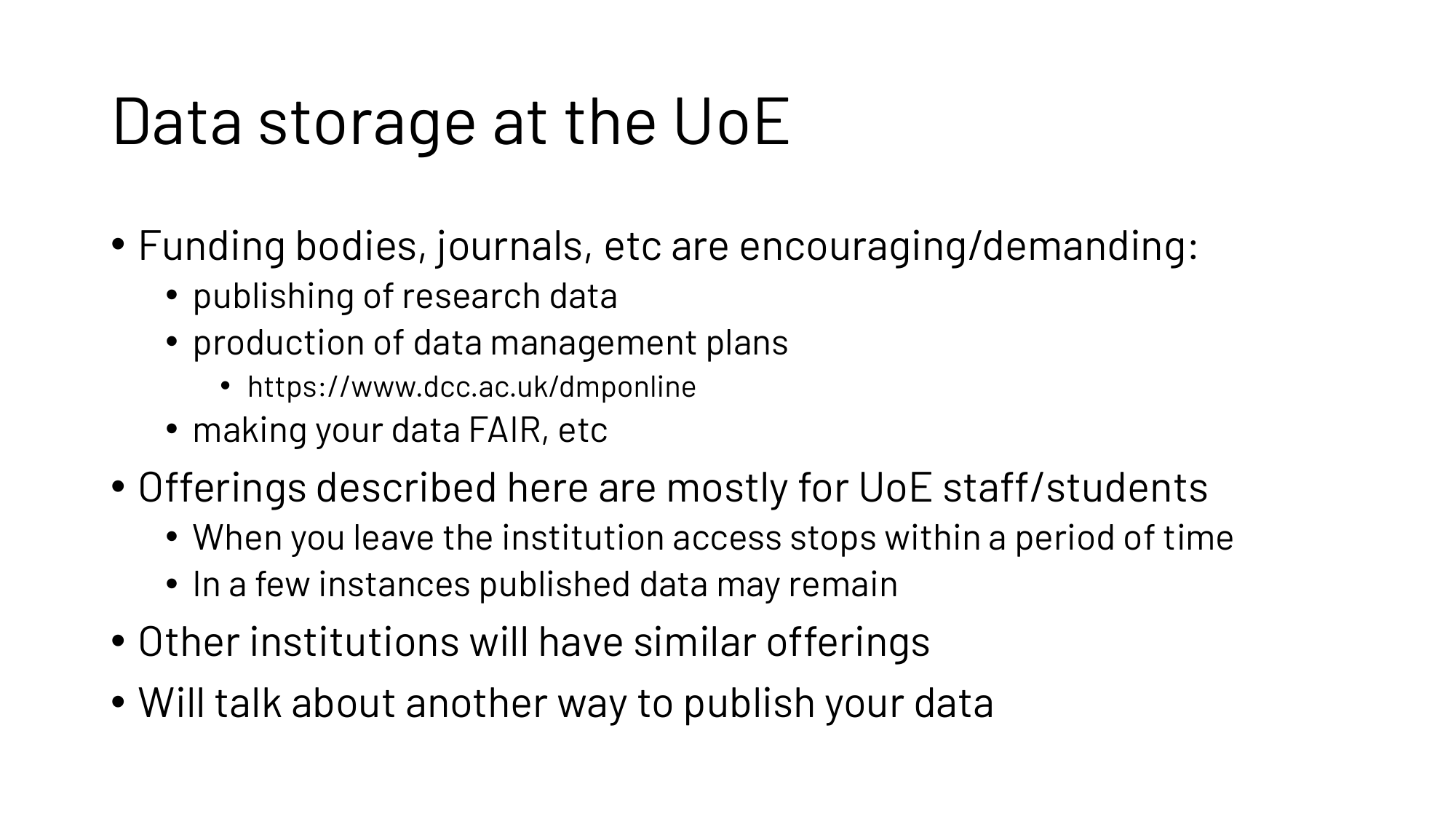

# Data storage at the UoE
Funding bodies, journals, etc are encouraging/demanding:
publishing of research data
production of data management plans
https://www.dcc.ac.uk/dmponline
making your data FAIR, etc
Offerings described here are mostly for UoE staff/students
When you leave the institution access stops within a period of time
In a few instances published data may remain
Other institutions will have similar offerings
Will talk about another way to publish your data